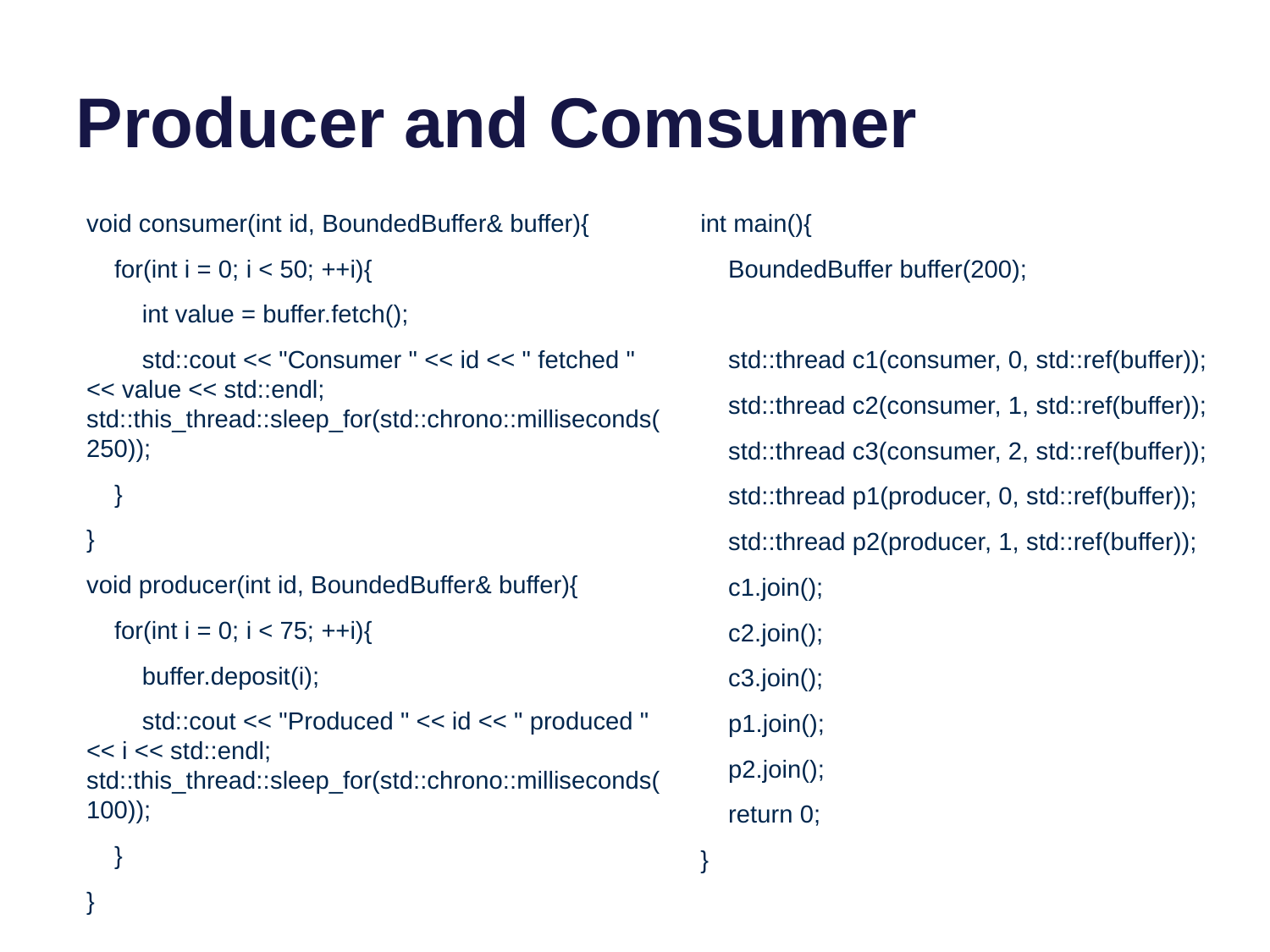

# Producer and Comsumer
void consumer(int id, BoundedBuffer& buffer){
    for(int i = 0; i < 50; ++i){
        int value = buffer.fetch();
        std::cout << "Consumer " << id << " fetched " << value << std::endl; std::this_thread::sleep_for(std::chrono::milliseconds(250));
    }
}
void producer(int id, BoundedBuffer& buffer){
    for(int i = 0; i < 75; ++i){
        buffer.deposit(i);
        std::cout << "Produced " << id << " produced " << i << std::endl;       std::this_thread::sleep_for(std::chrono::milliseconds(100));
    }
}
int main(){
    BoundedBuffer buffer(200);

    std::thread c1(consumer, 0, std::ref(buffer));
    std::thread c2(consumer, 1, std::ref(buffer));
    std::thread c3(consumer, 2, std::ref(buffer));
    std::thread p1(producer, 0, std::ref(buffer));
    std::thread p2(producer, 1, std::ref(buffer));
    c1.join();
    c2.join();
    c3.join();
    p1.join();
    p2.join();
    return 0;
}